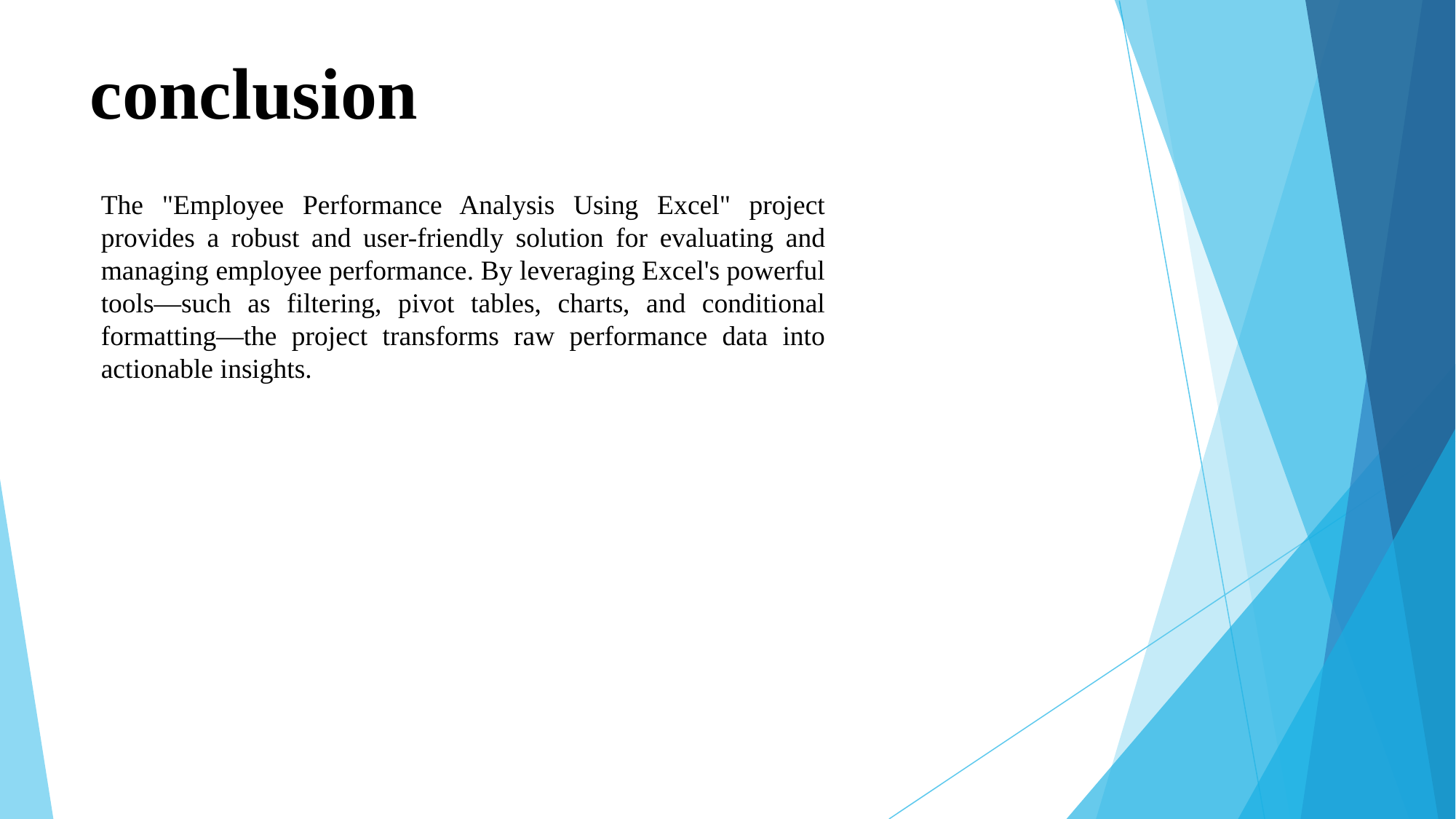

# conclusion
The "Employee Performance Analysis Using Excel" project provides a robust and user-friendly solution for evaluating and managing employee performance. By leveraging Excel's powerful tools—such as filtering, pivot tables, charts, and conditional formatting—the project transforms raw performance data into actionable insights.